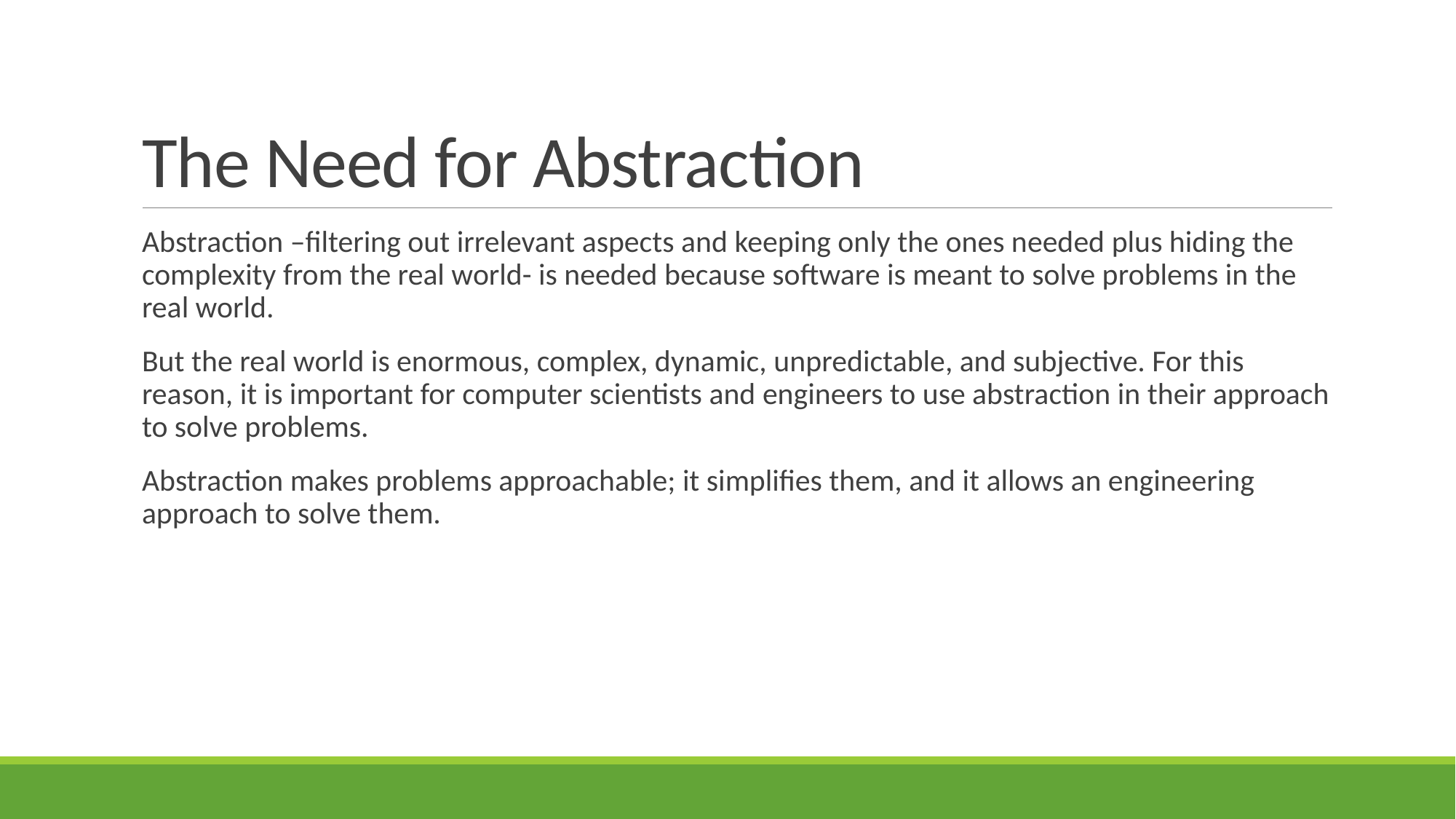

# The Need for Abstraction
Abstraction –filtering out irrelevant aspects and keeping only the ones needed plus hiding the complexity from the real world- is needed because software is meant to solve problems in the real world.
But the real world is enormous, complex, dynamic, unpredictable, and subjective. For this reason, it is important for computer scientists and engineers to use abstraction in their approach to solve problems.
Abstraction makes problems approachable; it simplifies them, and it allows an engineering approach to solve them.